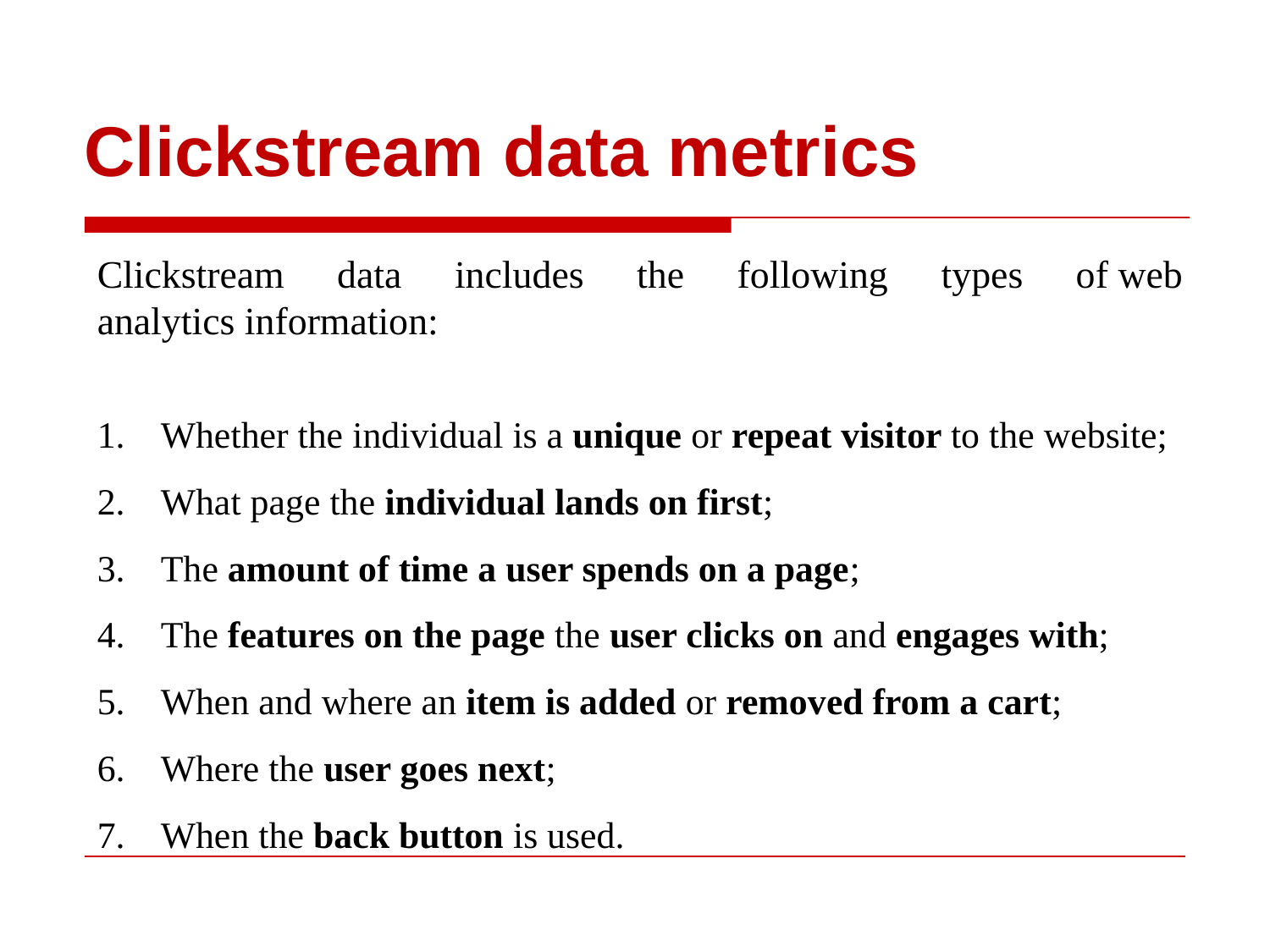

# Clickstream data metrics
Clickstream data includes the following types of web analytics information:

Whether the individual is a unique or repeat visitor to the website;
What page the individual lands on first;
The amount of time a user spends on a page;
The features on the page the user clicks on and engages with;
When and where an item is added or removed from a cart;
Where the user goes next;
When the back button is used.